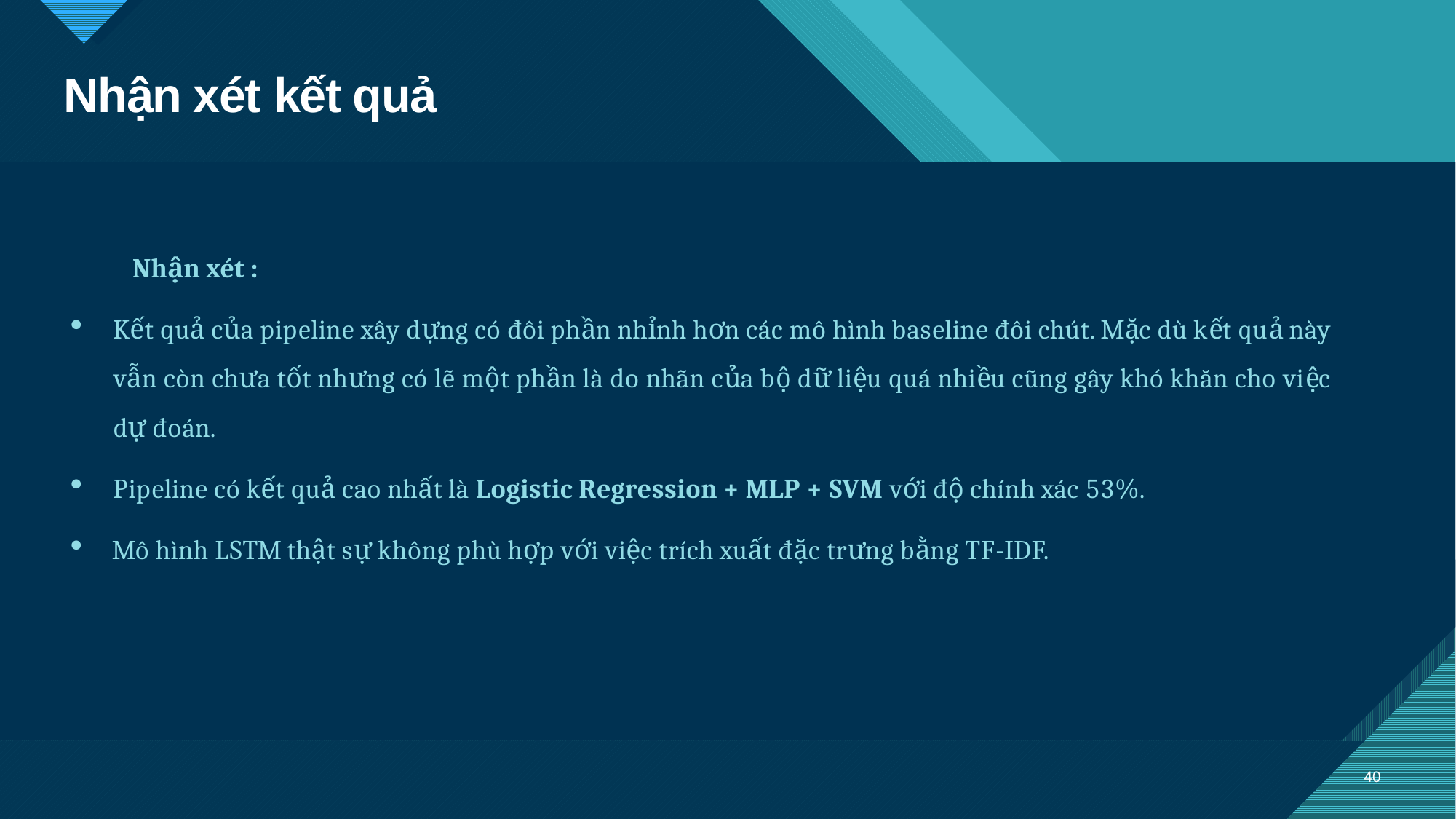

# Nhận xét kết quả
 Nhận xét :
Kết quả của pipeline xây dựng có đôi phần nhỉnh hơn các mô hình baseline đôi chút. Mặc dù kết quả này vẫn còn chưa tốt nhưng có lẽ một phần là do nhãn của bộ dữ liệu quá nhiều cũng gây khó khăn cho việc dự đoán.
Pipeline có kết quả cao nhất là Logistic Regression + MLP + SVM với độ chính xác 53%.
Mô hình LSTM thật sự không phù hợp với việc trích xuất đặc trưng bằng TF-IDF.
40